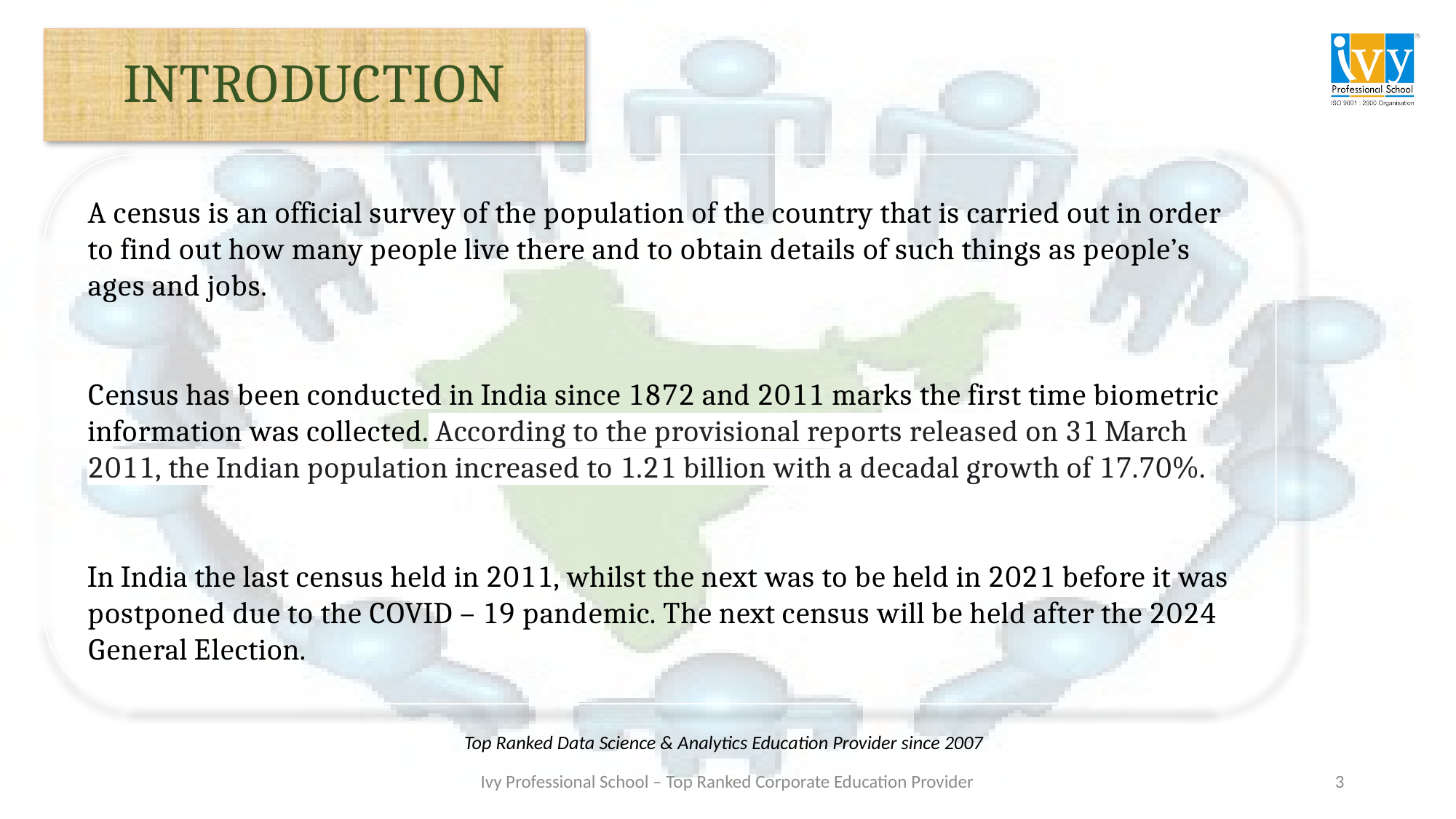

# INTRODUCTION

A census is an official survey of the population of the country that is carried out in order to find out how many people live there and to obtain details of such things as people’s ages and jobs.

Census has been conducted in India since 1872 and 2011 marks the first time biometric information was collected. According to the provisional reports released on 31 March 2011, the Indian population increased to 1.21 billion with a decadal growth of 17.70%.

In India the last census held in 2011, whilst the next was to be held in 2021 before it was postponed due to the COVID – 19 pandemic. The next census will be held after the 2024 General Election.

Top Ranked Data Science & Analytics Education Provider since 2007

3